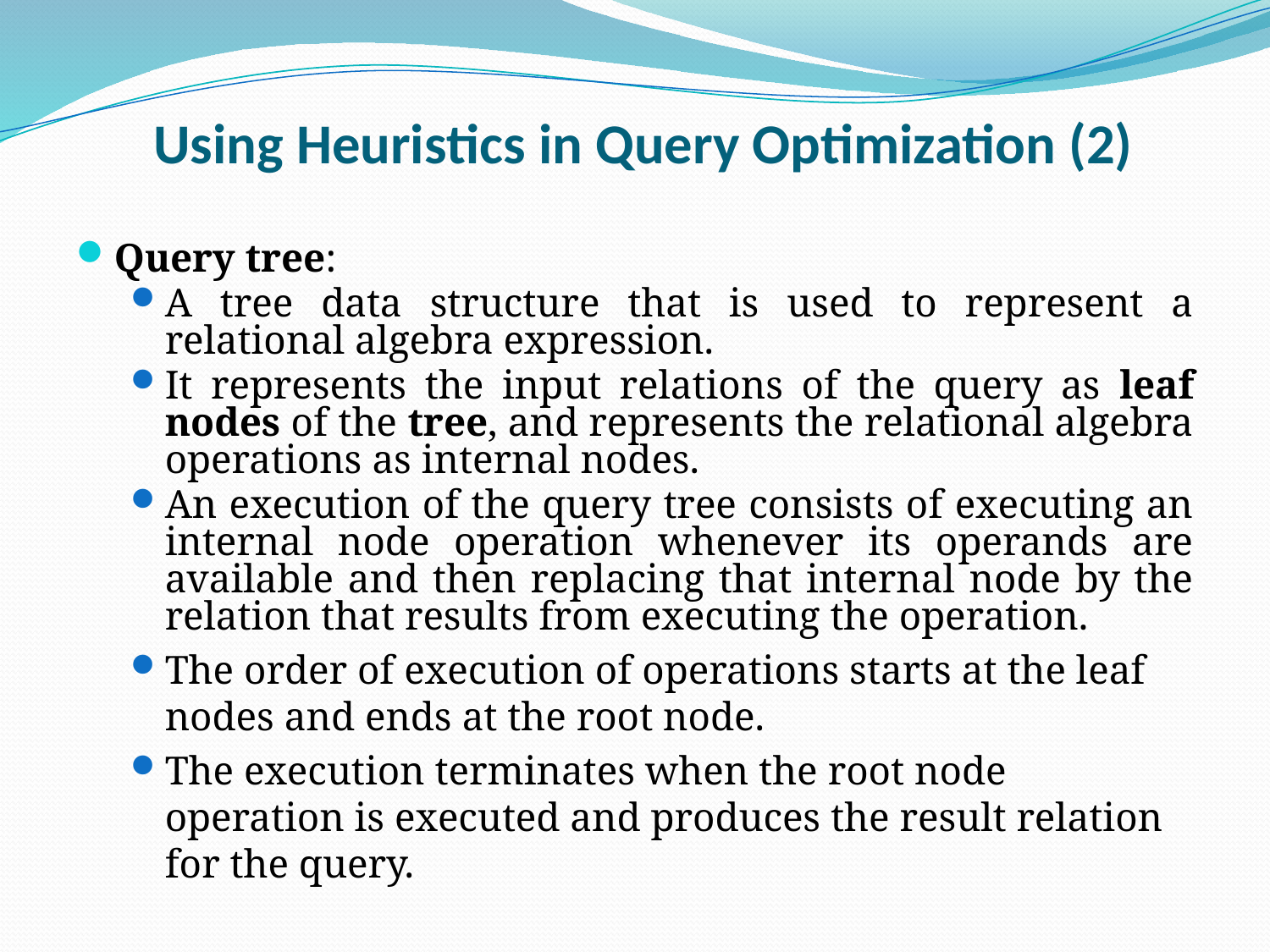

# Using Heuristics in Query Optimization (2)
Query tree:
A tree data structure that is used to represent a relational algebra expression.
It represents the input relations of the query as leaf nodes of the tree, and represents the relational algebra operations as internal nodes.
An execution of the query tree consists of executing an internal node operation whenever its operands are available and then replacing that internal node by the relation that results from executing the operation.
The order of execution of operations starts at the leaf nodes and ends at the root node.
The execution terminates when the root node operation is executed and produces the result relation for the query.